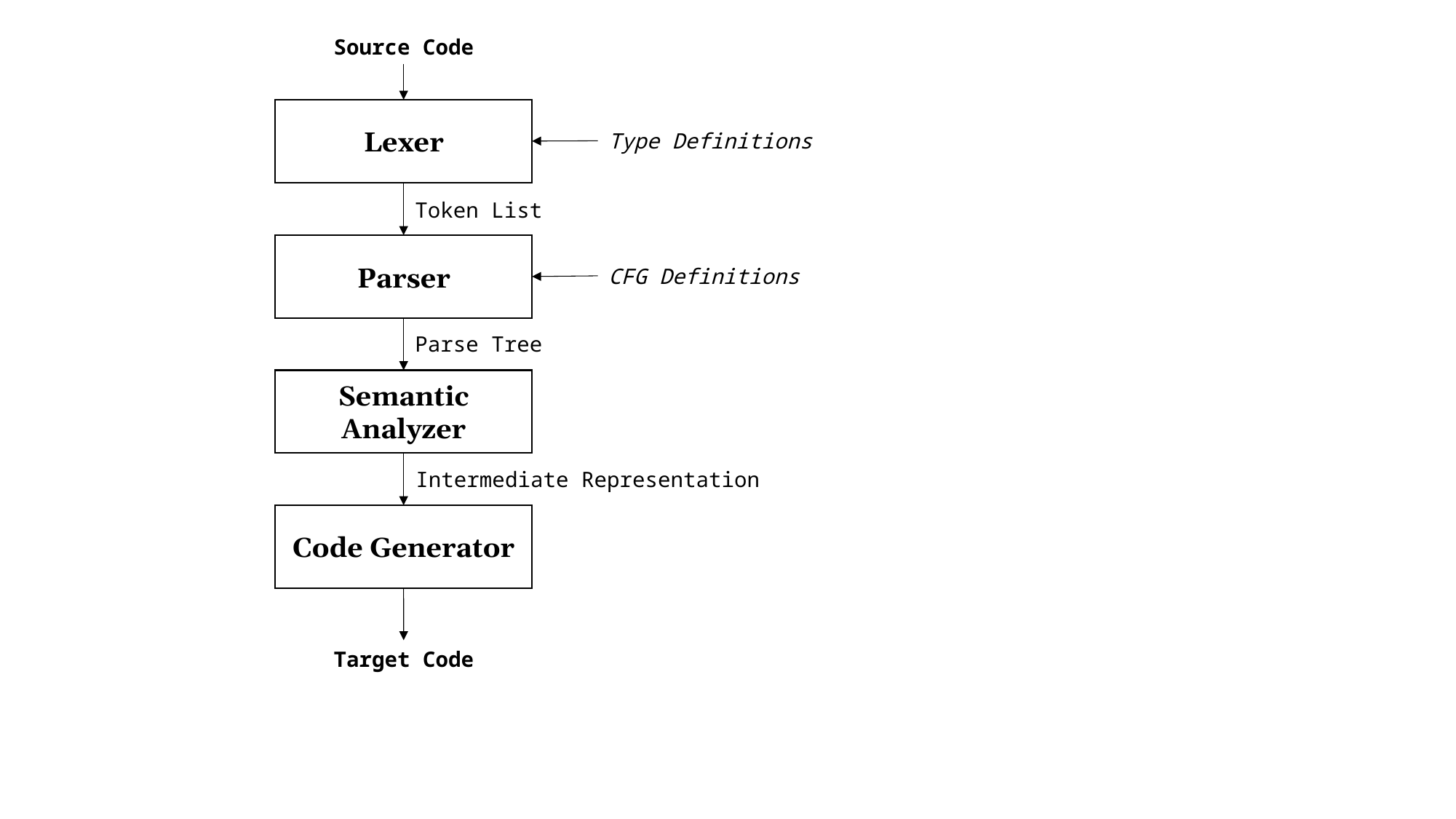

Source Code
Lexer
Type Definitions
Token List
Parser
CFG Definitions
Parse Tree
Semantic Analyzer
Intermediate Representation
Code Generator
Target Code